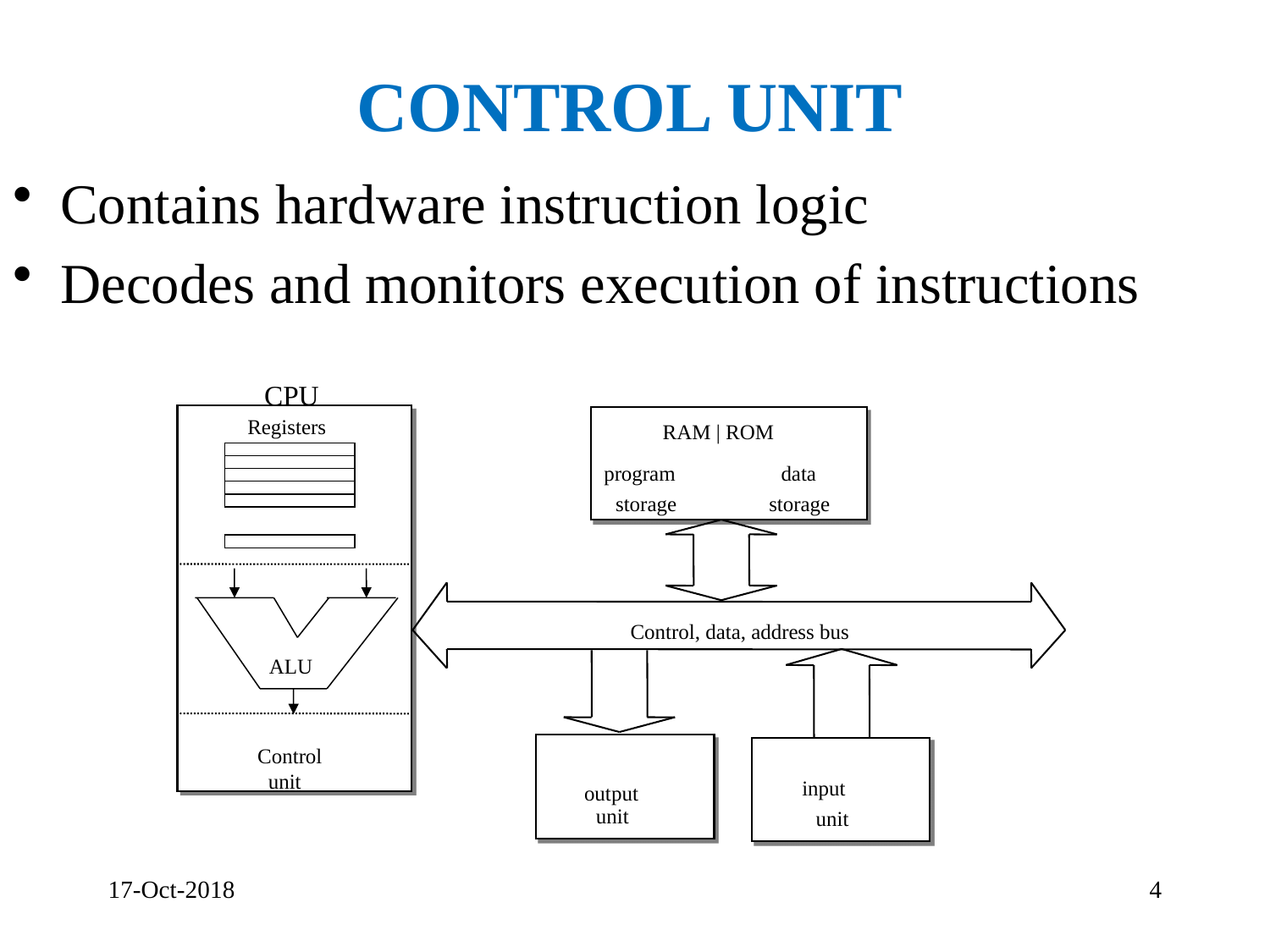

# Control unit
Contains hardware instruction logic
Decodes and monitors execution of instructions
CPU

Registers
RAM | ROM

program
data

storage
storage

Control, data, address bus

ALU

Control
  unit

input
output
unit
unit
17-Oct-2018
4